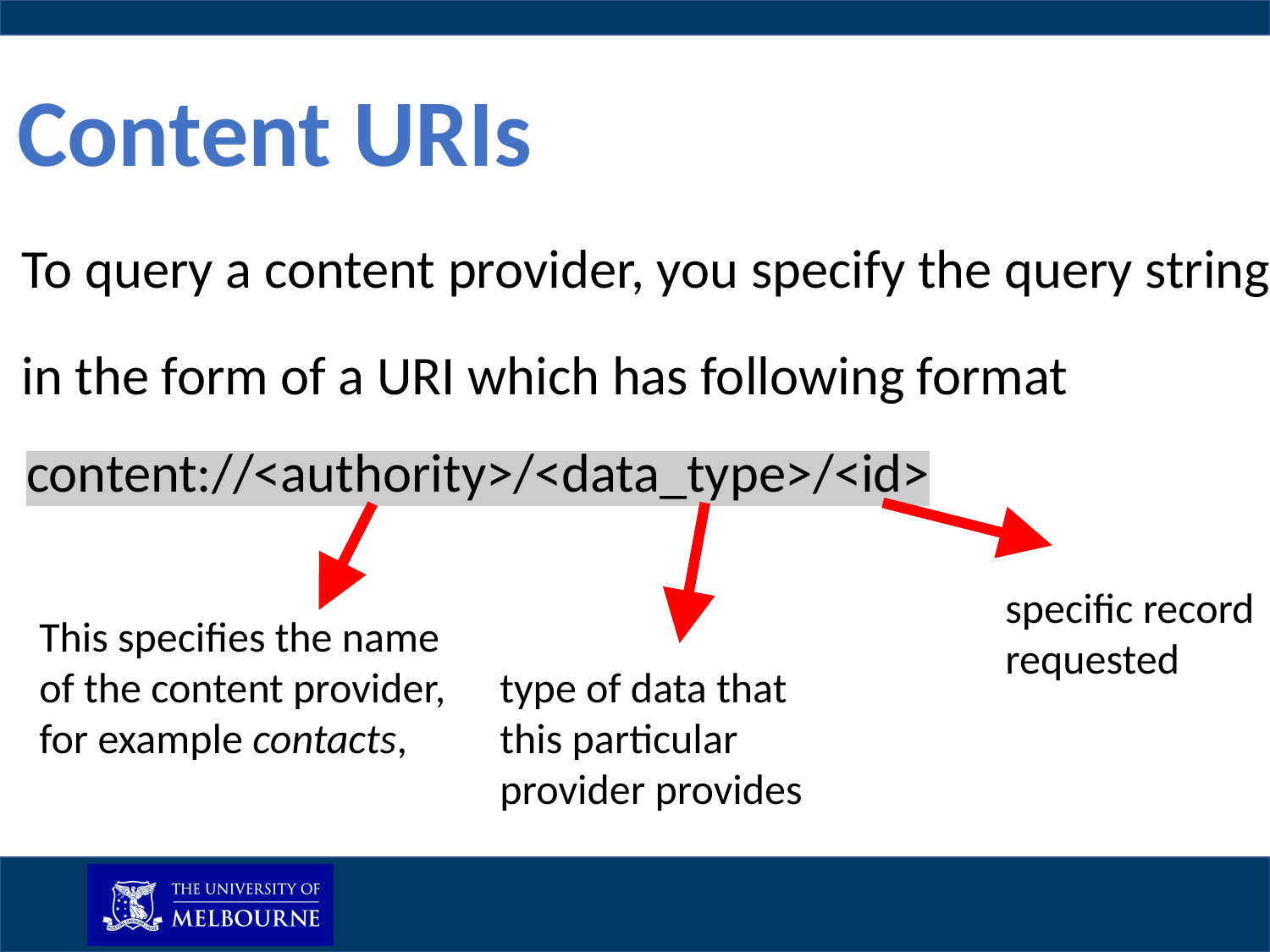

Content URIs
To query a content provider, you specify the query string in the form of a URI which has following format
content://<authority>/<data_type>/<id>

This specifies the name of the content provider, for example contacts,
specific record requested
type of data that this particular provider provides